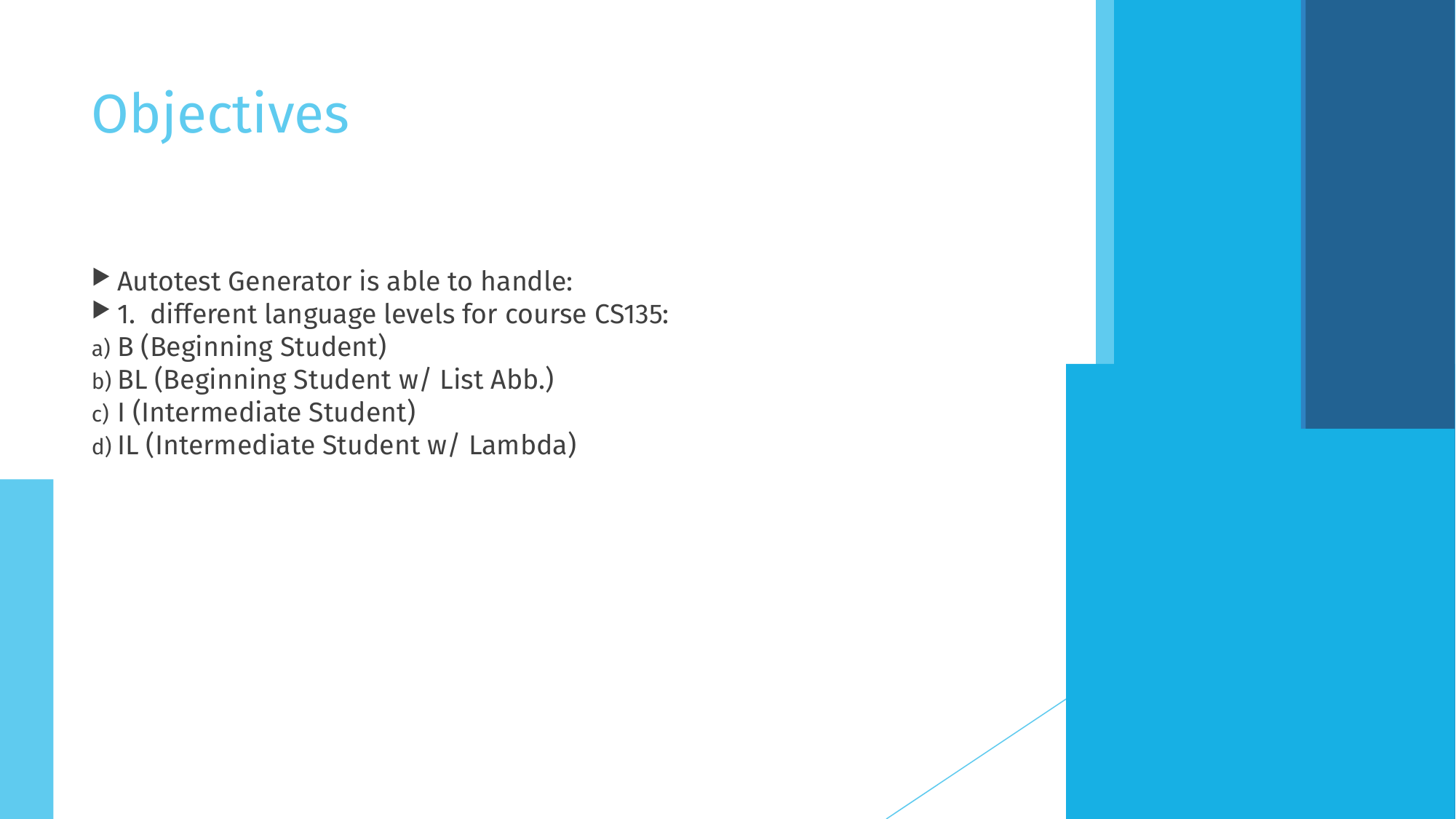

Objectives
Autotest Generator is able to handle:
1.  different language levels for course CS135:
B (Beginning Student)
BL (Beginning Student w/ List Abb.)
I (Intermediate Student)
IL (Intermediate Student w/ Lambda)